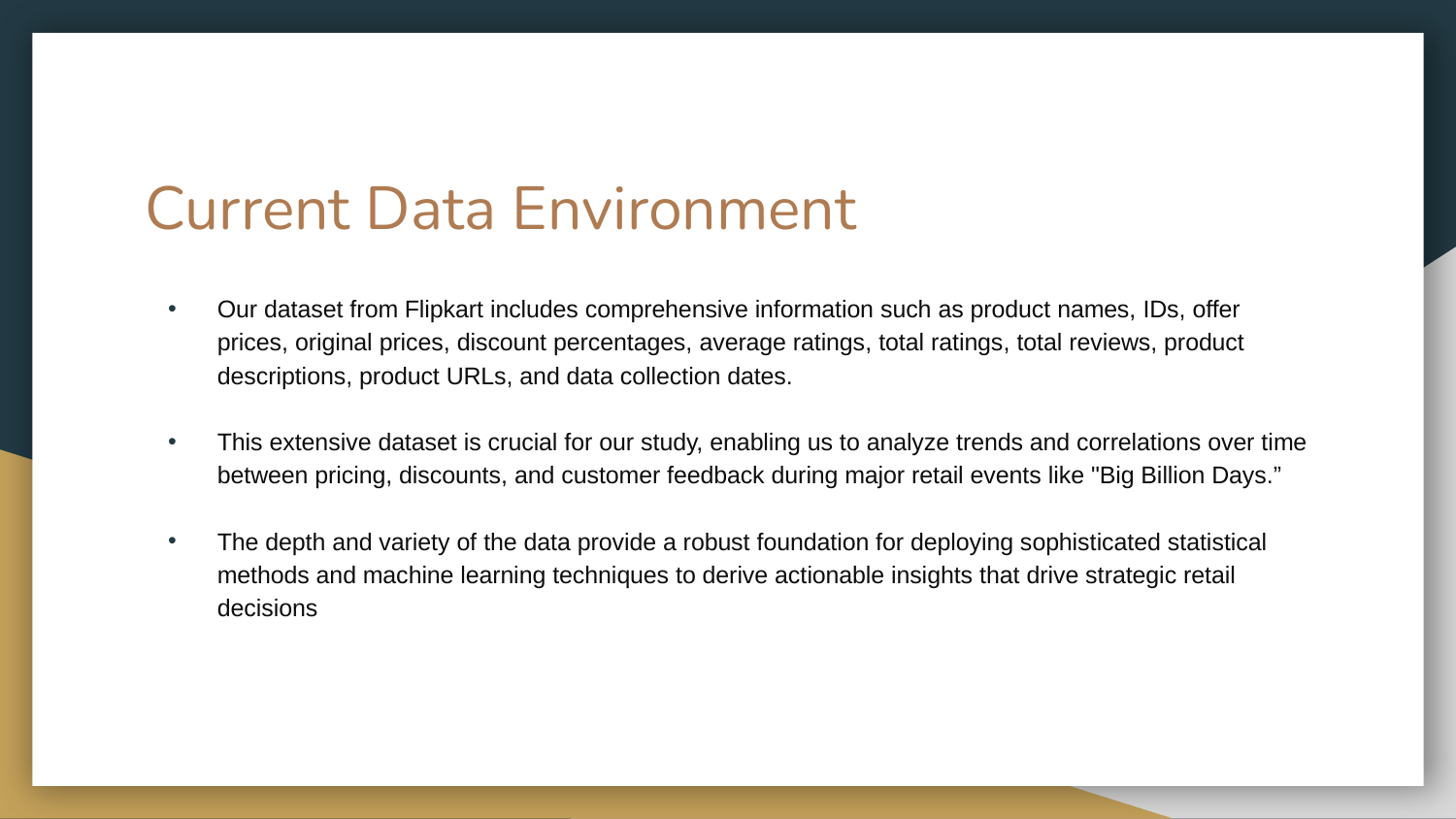

# Current Data Environment
Our dataset from Flipkart includes comprehensive information such as product names, IDs, offer prices, original prices, discount percentages, average ratings, total ratings, total reviews, product descriptions, product URLs, and data collection dates.

This extensive dataset is crucial for our study, enabling us to analyze trends and correlations over time between pricing, discounts, and customer feedback during major retail events like "Big Billion Days.”

The depth and variety of the data provide a robust foundation for deploying sophisticated statistical methods and machine learning techniques to derive actionable insights that drive strategic retail decisions